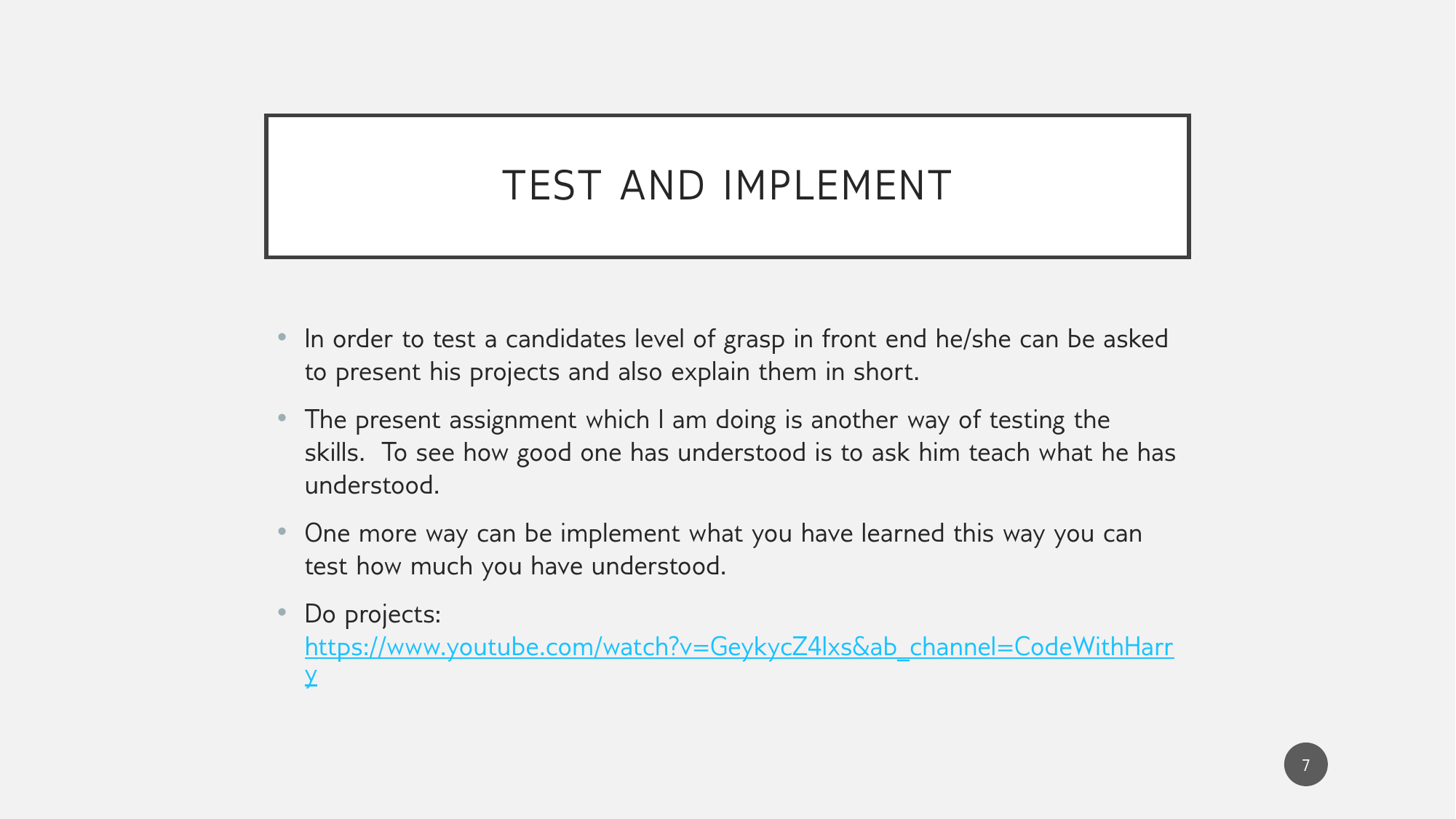

# Test and Implement
In order to test a candidates level of grasp in front end he/she can be asked to present his projects and also explain them in short.
The present assignment which I am doing is another way of testing the skills.  To see how good one has understood is to ask him teach what he has understood.
One more way can be implement what you have learned this way you can test how much you have understood.
Do projects: https://www.youtube.com/watch?v=GeykycZ4Ixs&ab_channel=CodeWithHarry

7